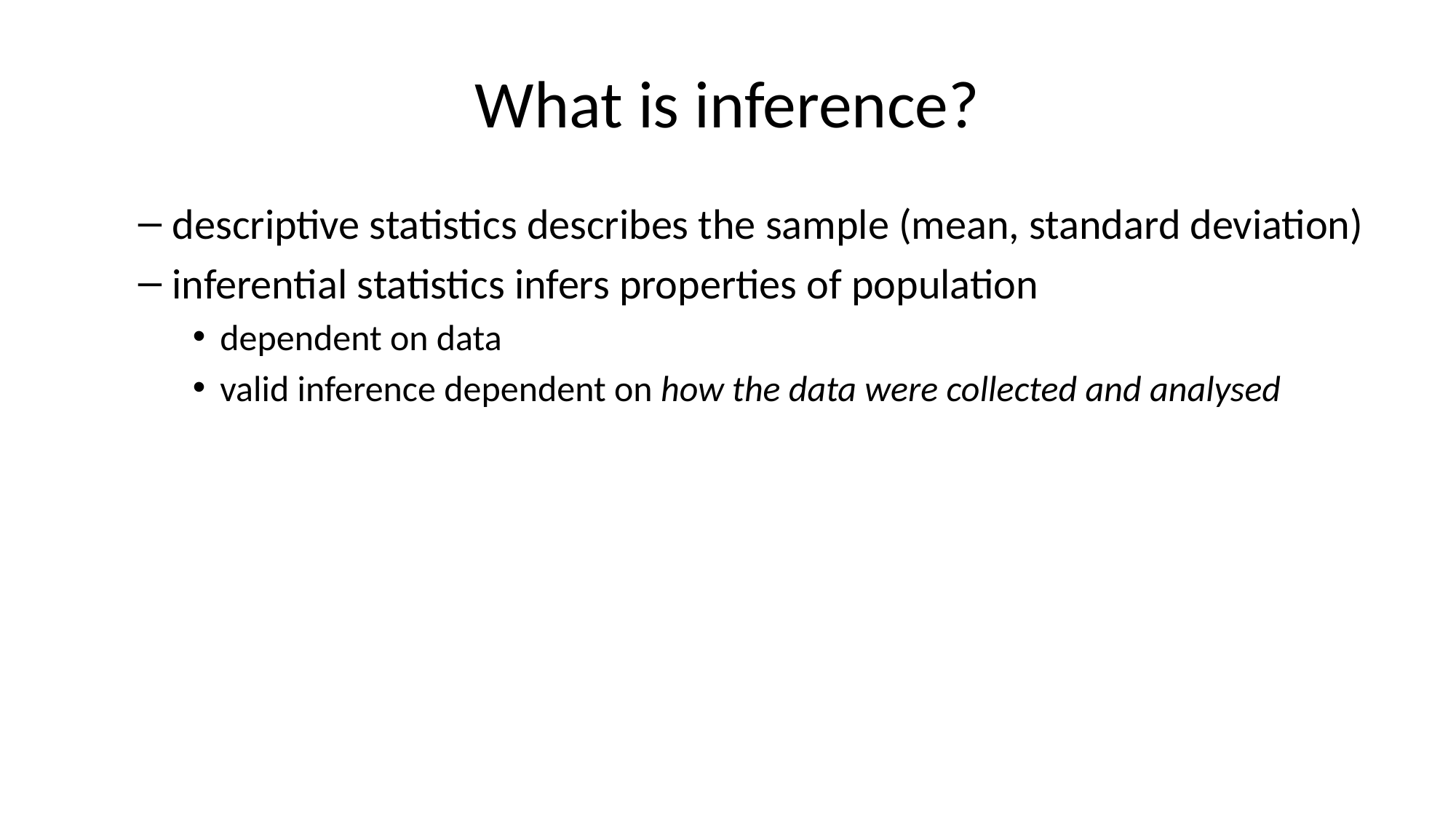

# What is inference?
descriptive statistics describes the sample (mean, standard deviation)
inferential statistics infers properties of population
dependent on data
valid inference dependent on how the data were collected and analysed